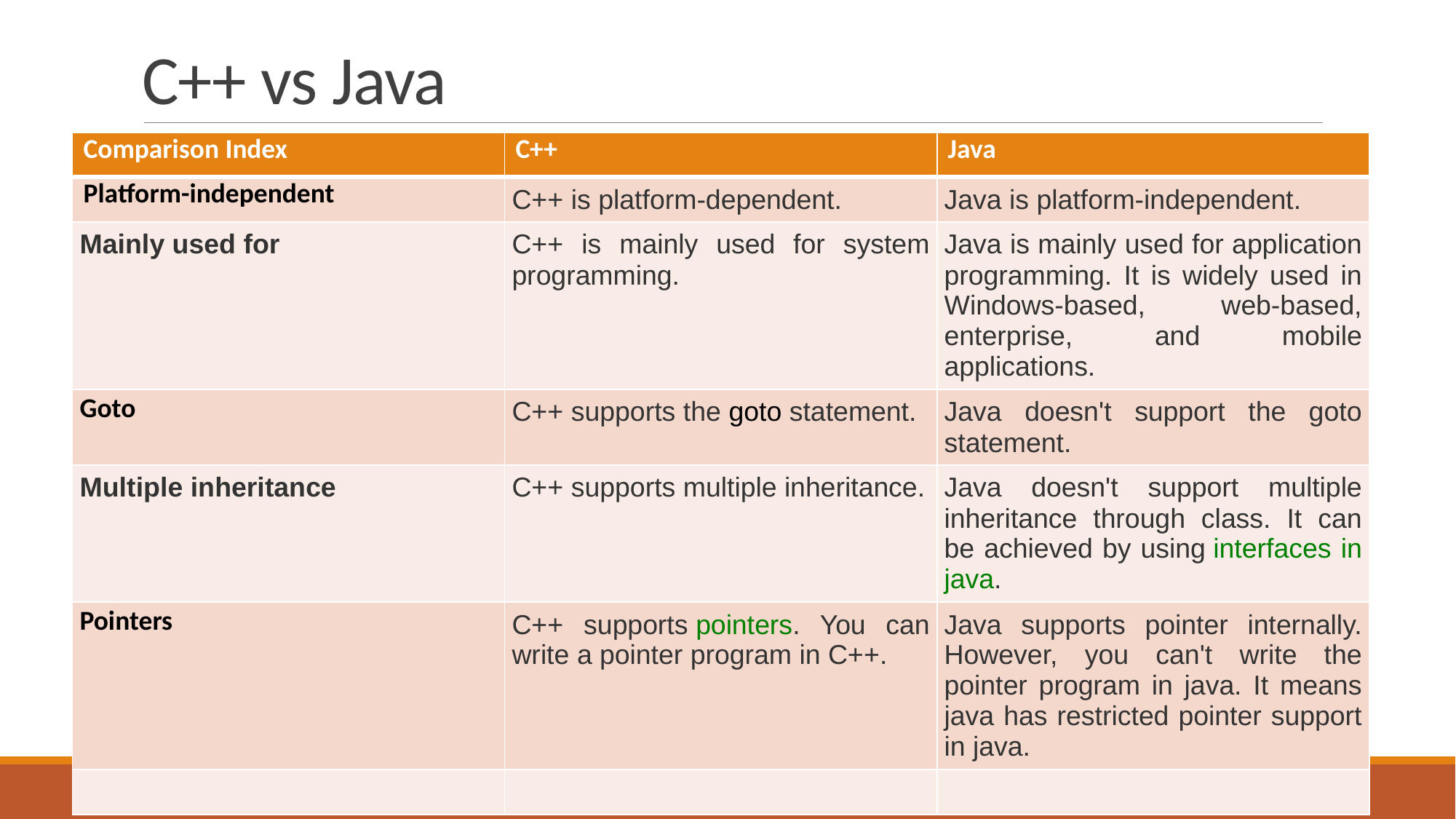

# C++ vs Java
| Comparison Index | C++ | Java |
| --- | --- | --- |
| Platform-independent | C++ is platform-dependent. | Java is platform-independent. |
| Mainly used for | C++ is mainly used for system programming. | Java is mainly used for application programming. It is widely used in Windows-based, web-based, enterprise, and mobile applications. |
| Goto | C++ supports the goto statement. | Java doesn't support the goto statement. |
| Multiple inheritance | C++ supports multiple inheritance. | Java doesn't support multiple inheritance through class. It can be achieved by using interfaces in java. |
| Pointers | C++ supports pointers. You can write a pointer program in C++. | Java supports pointer internally. However, you can't write the pointer program in java. It means java has restricted pointer support in java. |
|  |  |  |
24